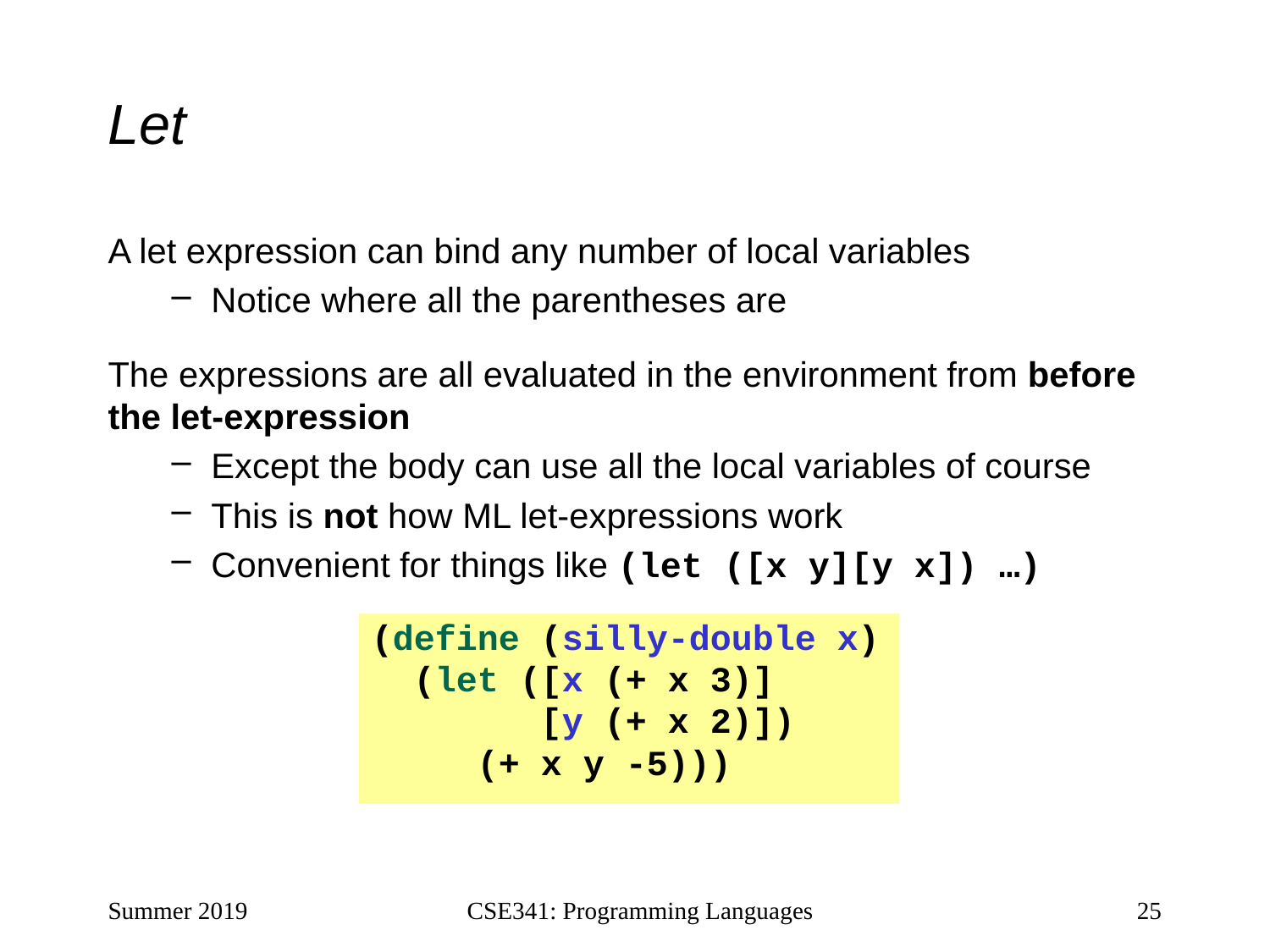

# Let
A let expression can bind any number of local variables
Notice where all the parentheses are

The expressions are all evaluated in the environment from before the let-expression
Except the body can use all the local variables of course
This is not how ML let-expressions work
Convenient for things like (let ([x y][y x]) …)

(define (silly-double x)
  (let ([x (+ x 3)]
        [y (+ x 2)])
     (+ x y -5)))

Summer 2019
CSE341: Programming Languages
25